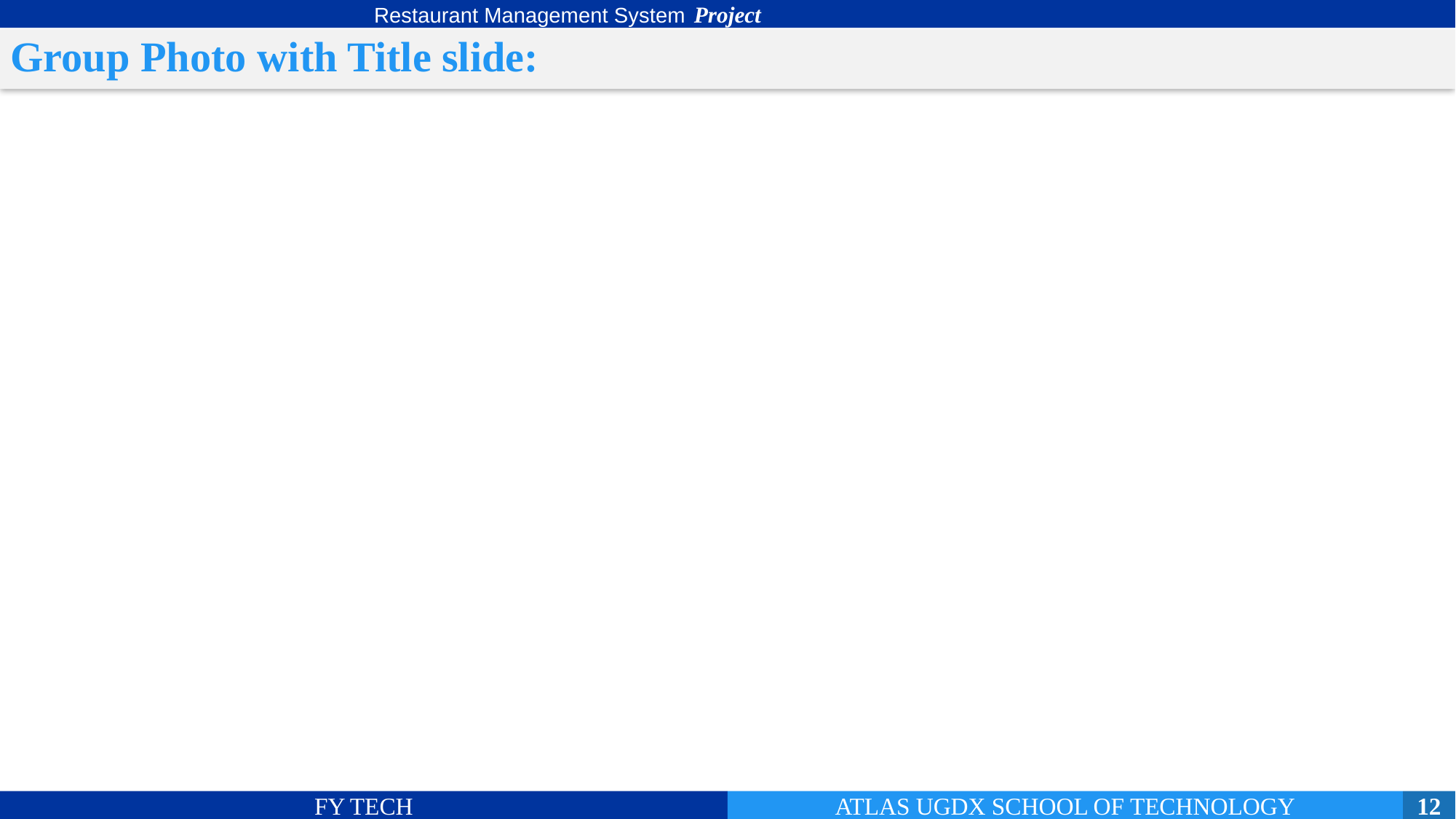

Restaurant Management System
# Group Photo with Title slide: